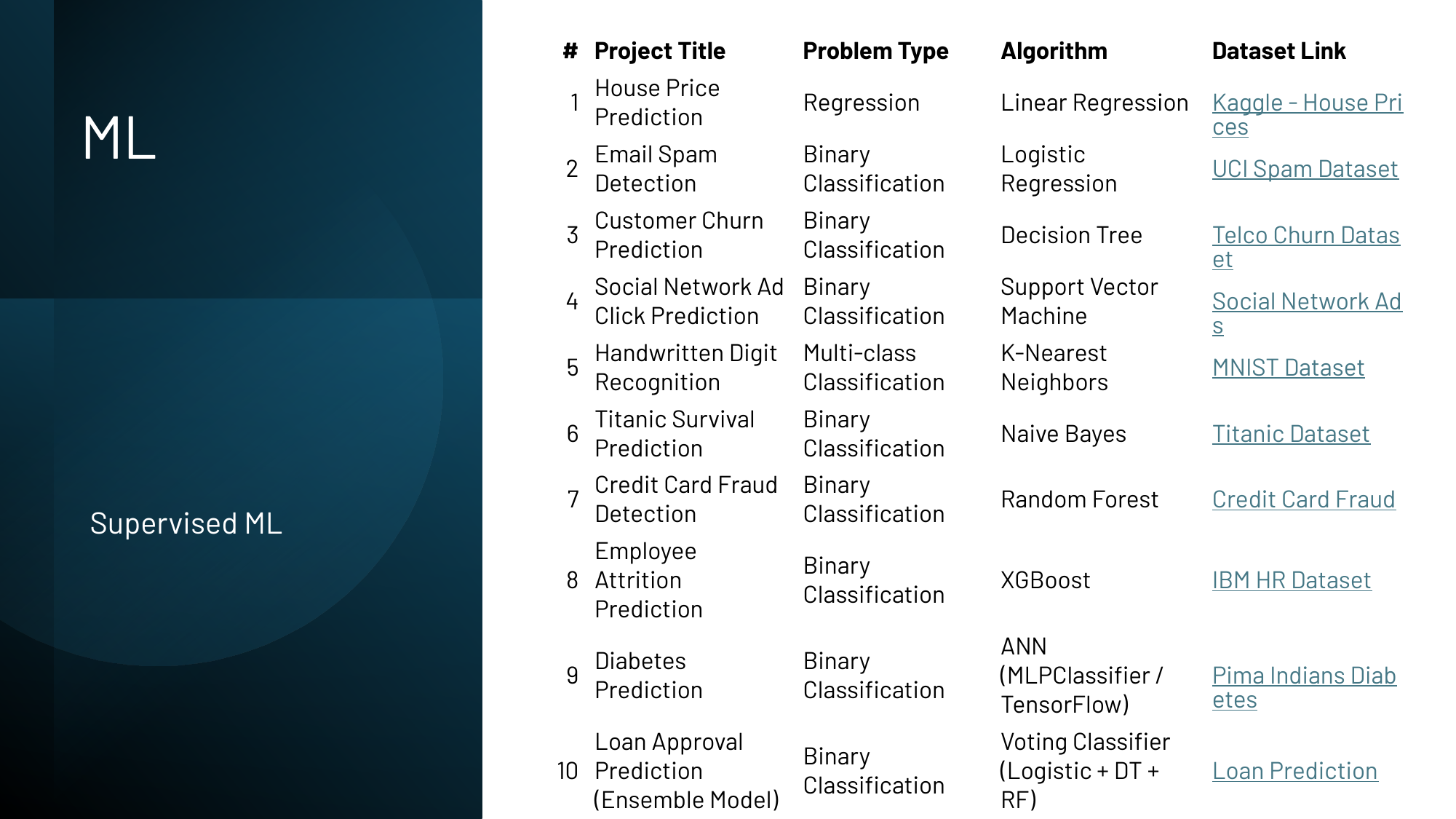

| # | Project Title | Problem Type | Algorithm | Dataset Link |
| --- | --- | --- | --- | --- |
| 1 | House Price Prediction | Regression | Linear Regression | Kaggle - House Prices |
| 2 | Email Spam Detection | Binary Classification | Logistic Regression | UCI Spam Dataset |
| 3 | Customer Churn Prediction | Binary Classification | Decision Tree | Telco Churn Dataset |
| 4 | Social Network Ad Click Prediction | Binary Classification | Support Vector Machine | Social Network Ads |
| 5 | Handwritten Digit Recognition | Multi-class Classification | K-Nearest Neighbors | MNIST Dataset |
| 6 | Titanic Survival Prediction | Binary Classification | Naive Bayes | Titanic Dataset |
| 7 | Credit Card Fraud Detection | Binary Classification | Random Forest | Credit Card Fraud |
| 8 | Employee Attrition Prediction | Binary Classification | XGBoost | IBM HR Dataset |
| 9 | Diabetes Prediction | Binary Classification | ANN (MLPClassifier / TensorFlow) | Pima Indians Diabetes |
| 10 | Loan Approval Prediction (Ensemble Model) | Binary Classification | Voting Classifier (Logistic + DT + RF) | Loan Prediction |
# ML

Supervised ML